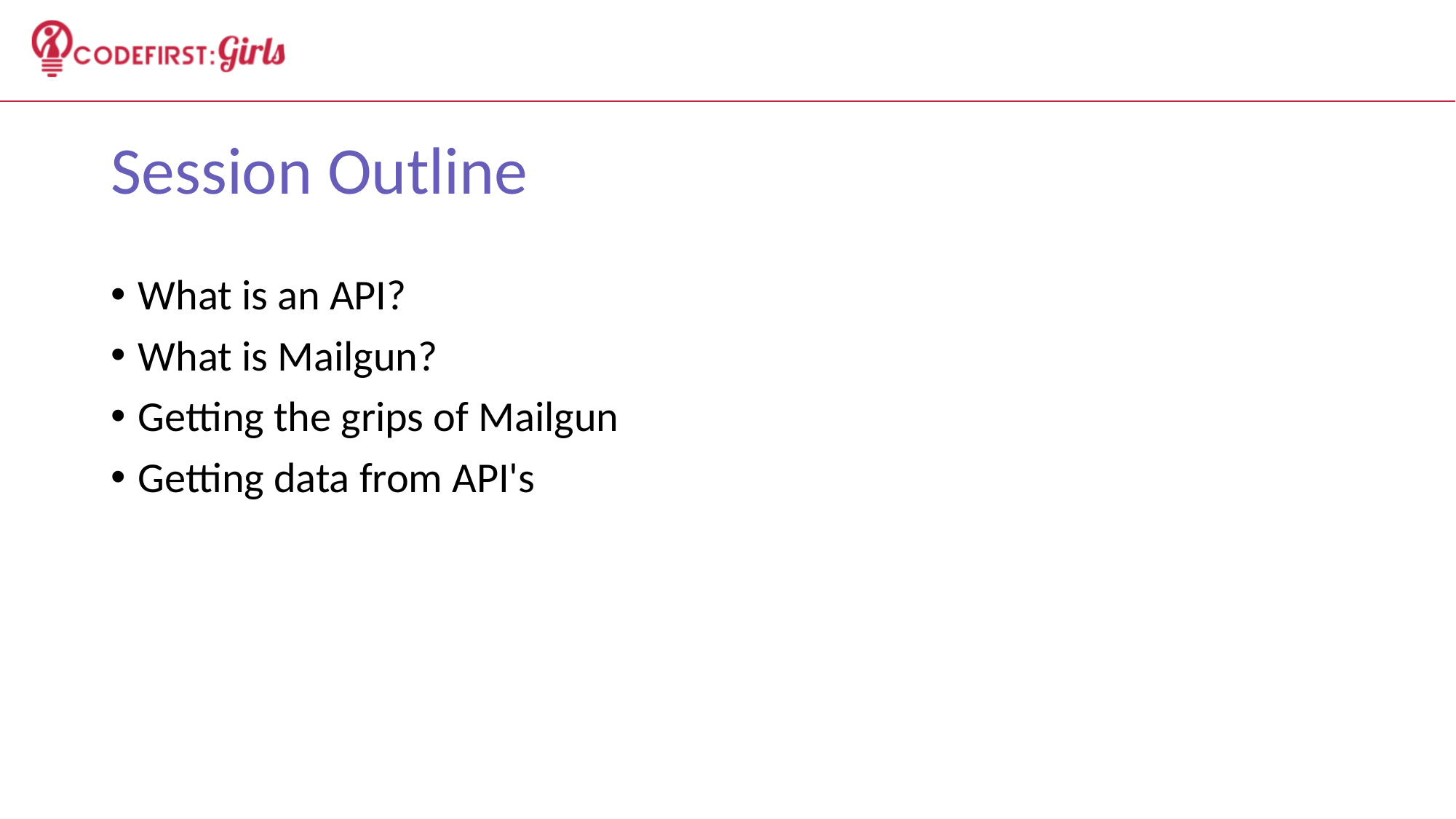

# Session Outline
What is an API?
What is Mailgun?
Getting the grips of Mailgun
Getting data from API's